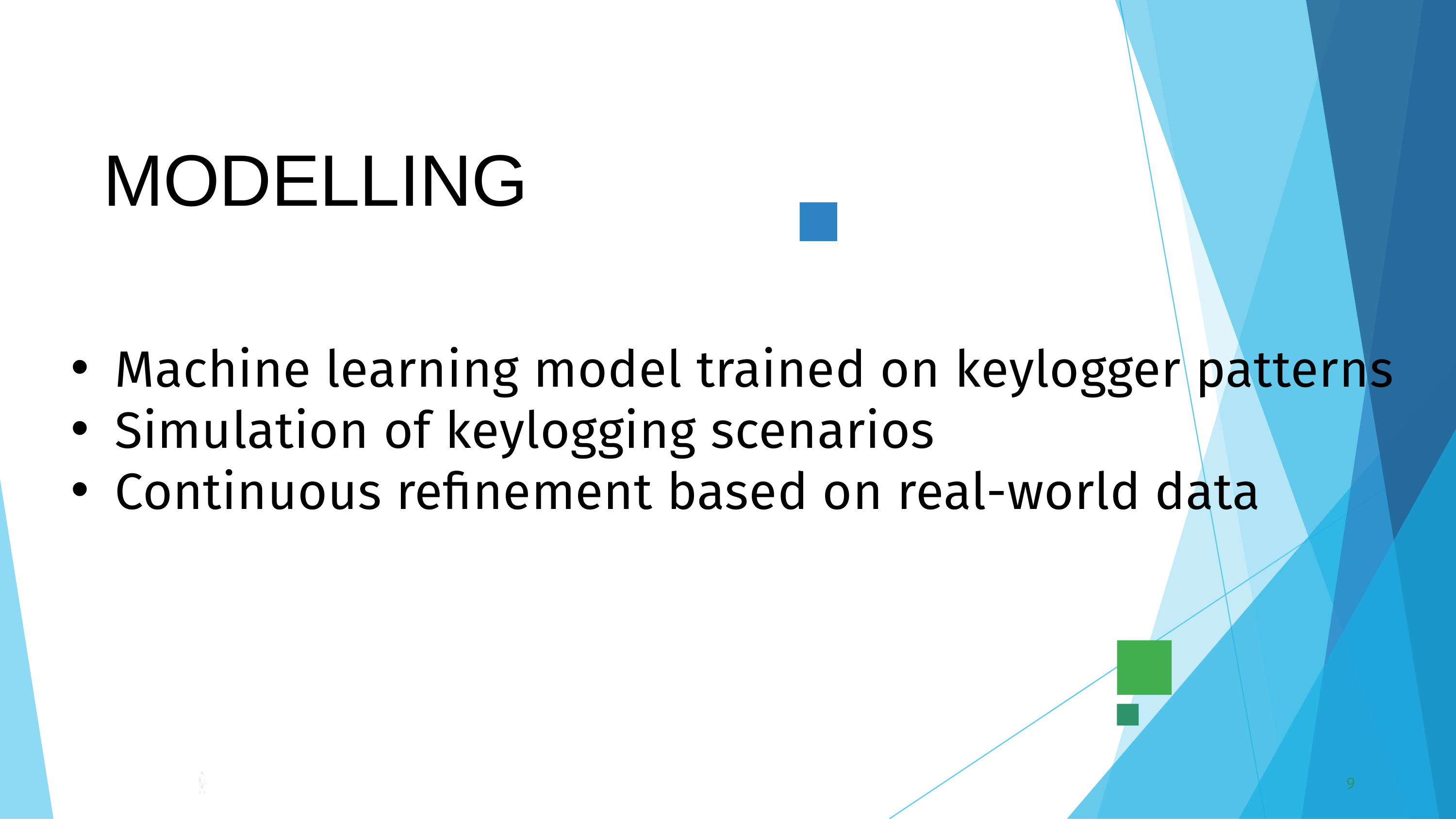

MODELLING

Machine learning model trained on keylogger patterns
Simulation of keylogging scenarios
Continuous refinement based on real-world data

9